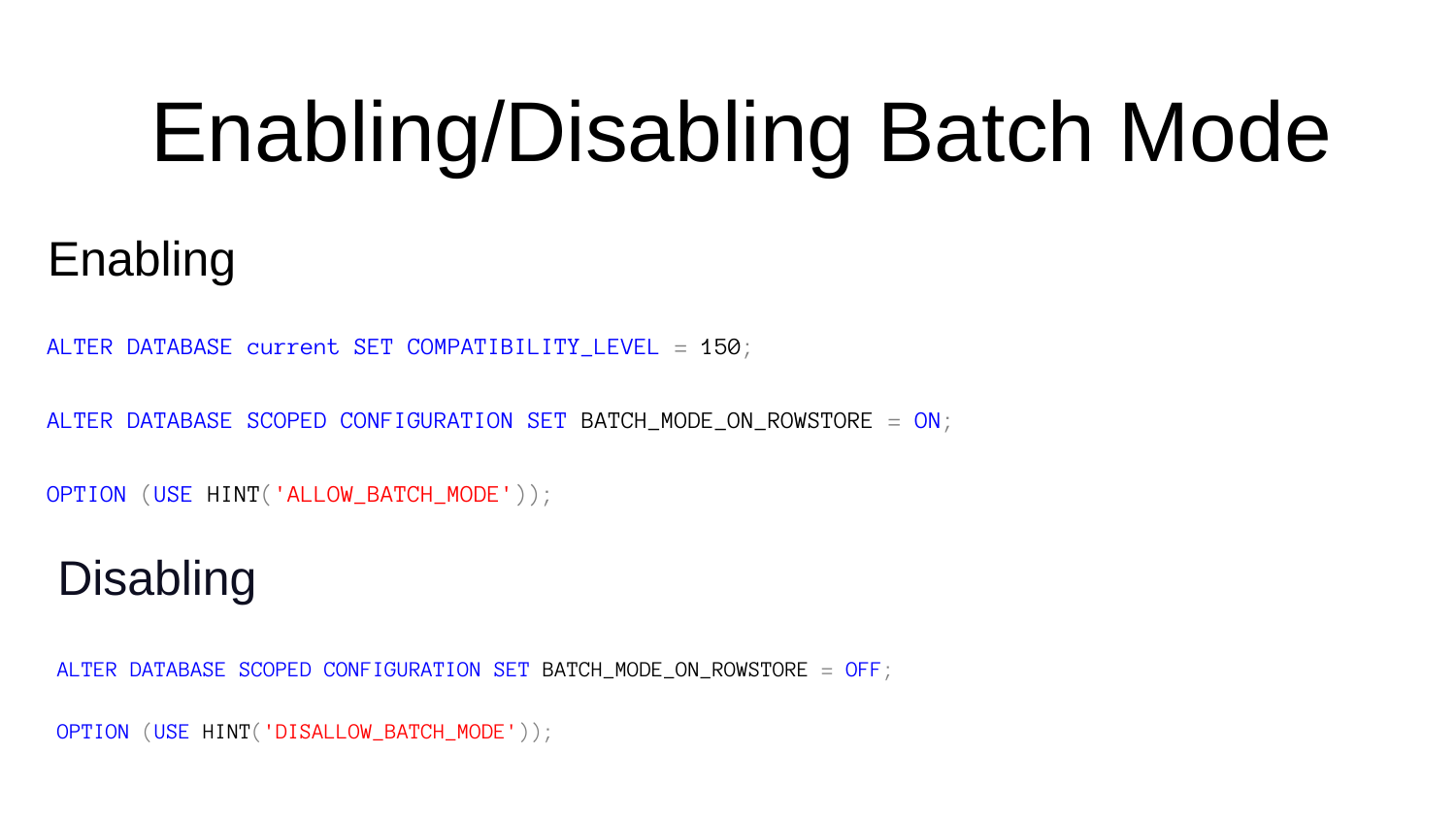

# Enabling/Disabling Batch Mode
Enabling
ALTER DATABASE current SET COMPATIBILITY_LEVEL = 150;
ALTER DATABASE SCOPED CONFIGURATION SET BATCH_MODE_ON_ROWSTORE = ON;
OPTION (USE HINT('ALLOW_BATCH_MODE'));
Disabling

ALTER DATABASE SCOPED CONFIGURATION SET BATCH_MODE_ON_ROWSTORE = OFF;

OPTION (USE HINT('DISALLOW_BATCH_MODE'));